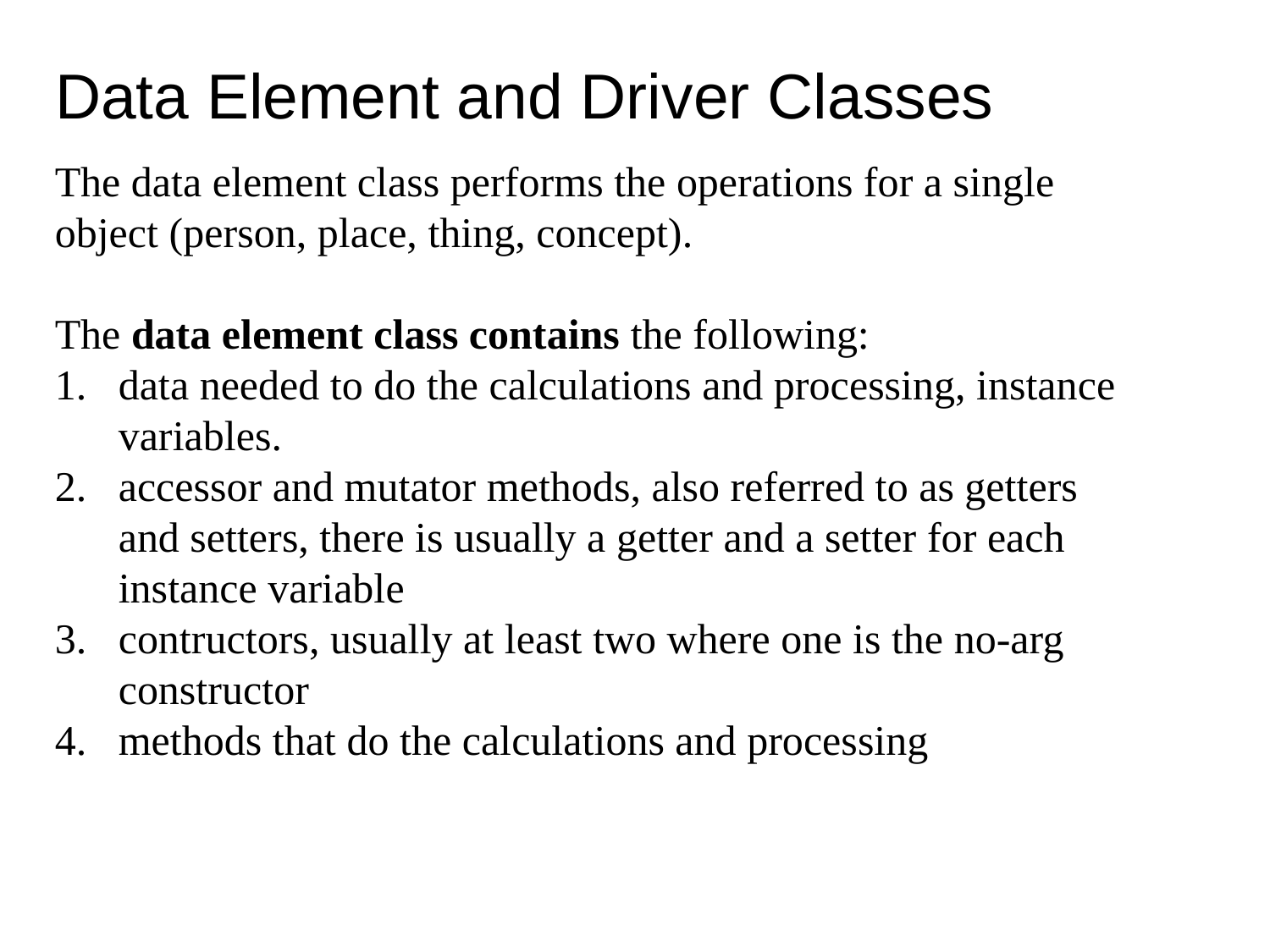

Data Element and Driver Classes
The data element class performs the operations for a single object (person, place, thing, concept).

The data element class contains the following:
data needed to do the calculations and processing, instance variables.
accessor and mutator methods, also referred to as getters and setters, there is usually a getter and a setter for each instance variable
contructors, usually at least two where one is the no-arg constructor
methods that do the calculations and processing